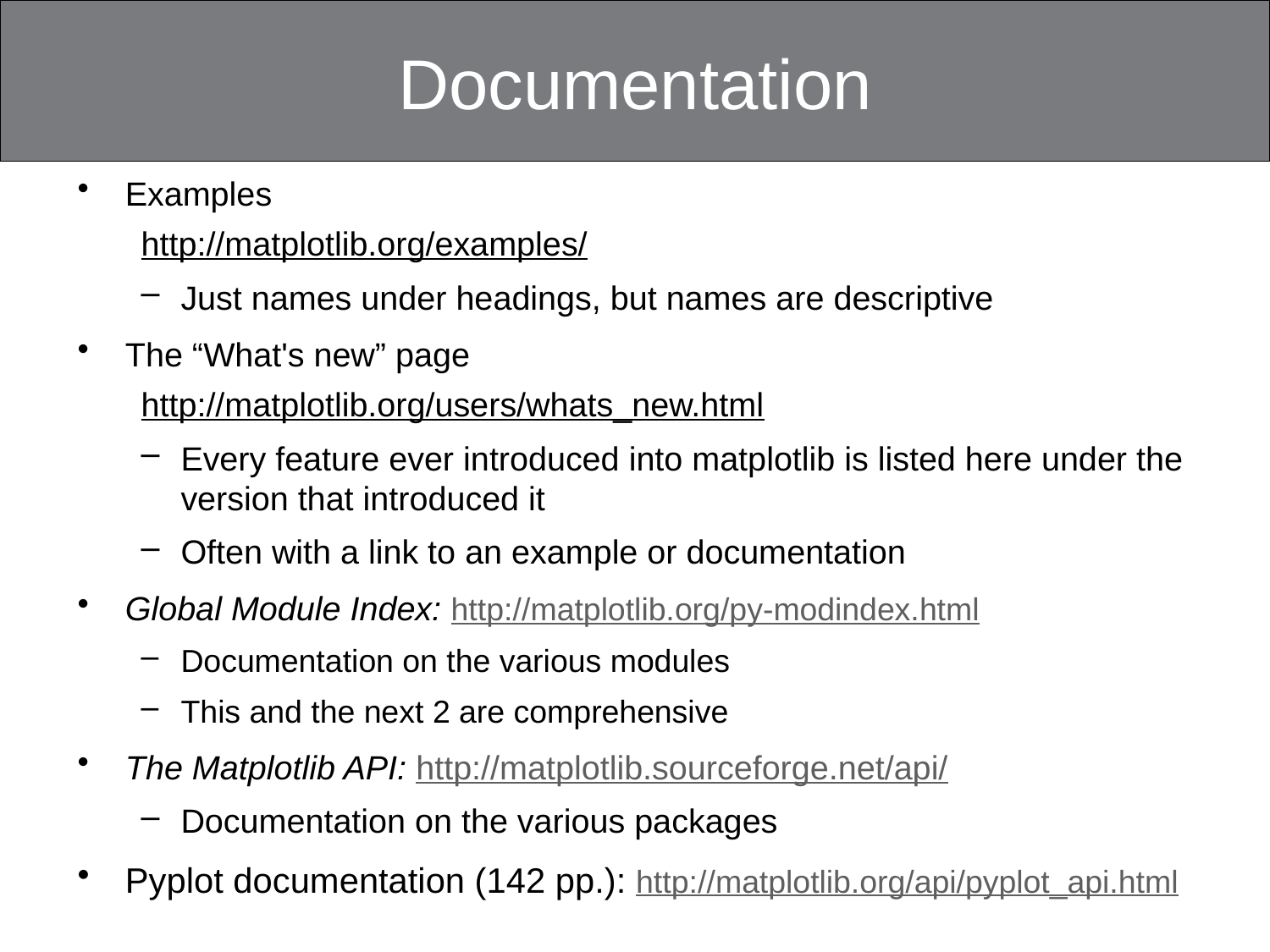

# Documentation
Examples
http://matplotlib.org/examples/
Just names under headings, but names are descriptive
The “What's new” page
http://matplotlib.org/users/whats_new.html
Every feature ever introduced into matplotlib is listed here under the version that introduced it
Often with a link to an example or documentation
Global Module Index: http://matplotlib.org/py-modindex.html
Documentation on the various modules
This and the next 2 are comprehensive
The Matplotlib API: http://matplotlib.sourceforge.net/api/
Documentation on the various packages
Pyplot documentation (142 pp.): http://matplotlib.org/api/pyplot_api.html